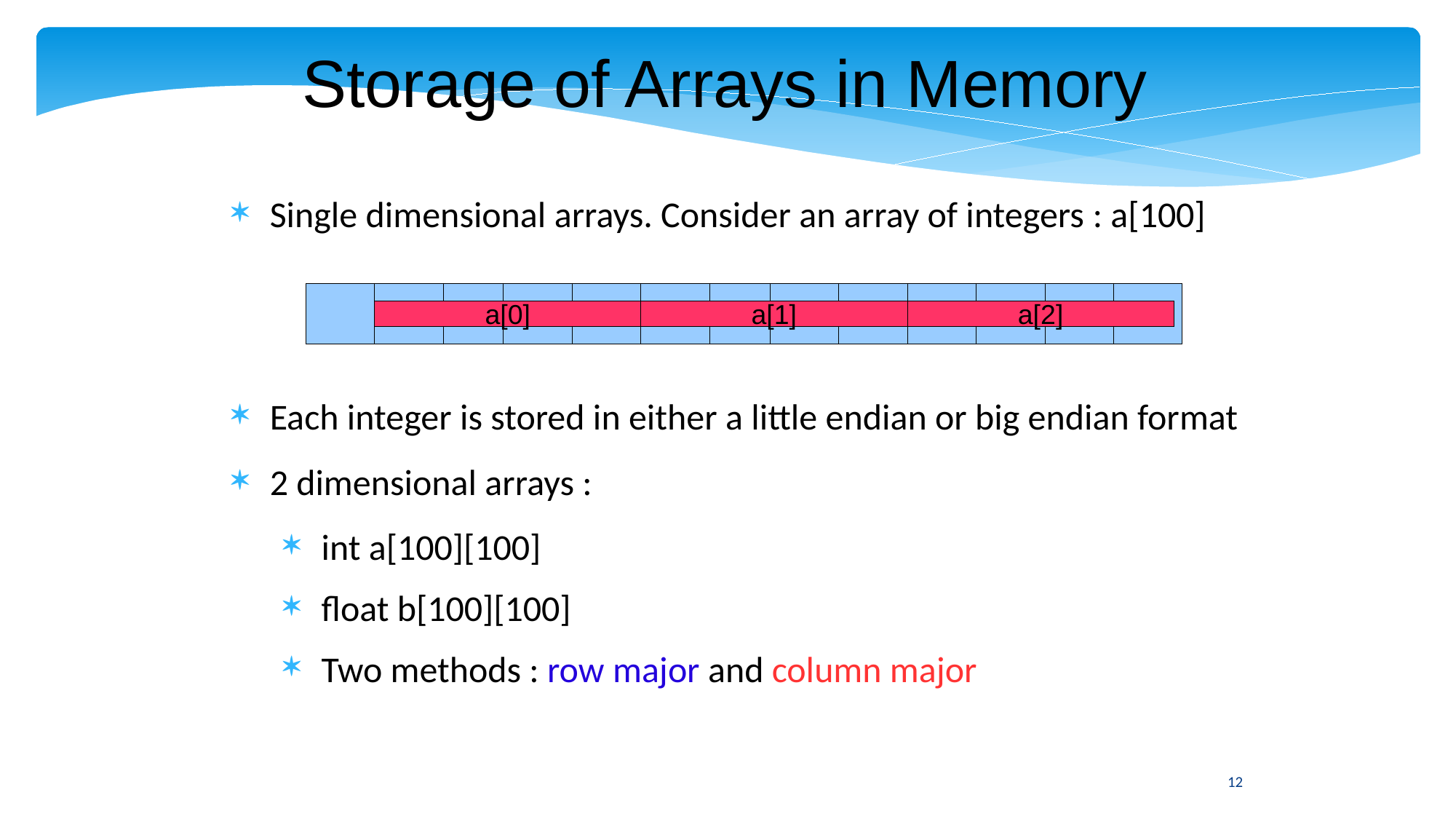

Storage of Arrays in Memory
Single dimensional arrays. Consider an array of integers : a[100]

Each integer is stored in either a little endian or big endian format
2 dimensional arrays :
int a[100][100]
float b[100][100]
Two methods : row major and column major

a[0]
a[1]
a[2]
12